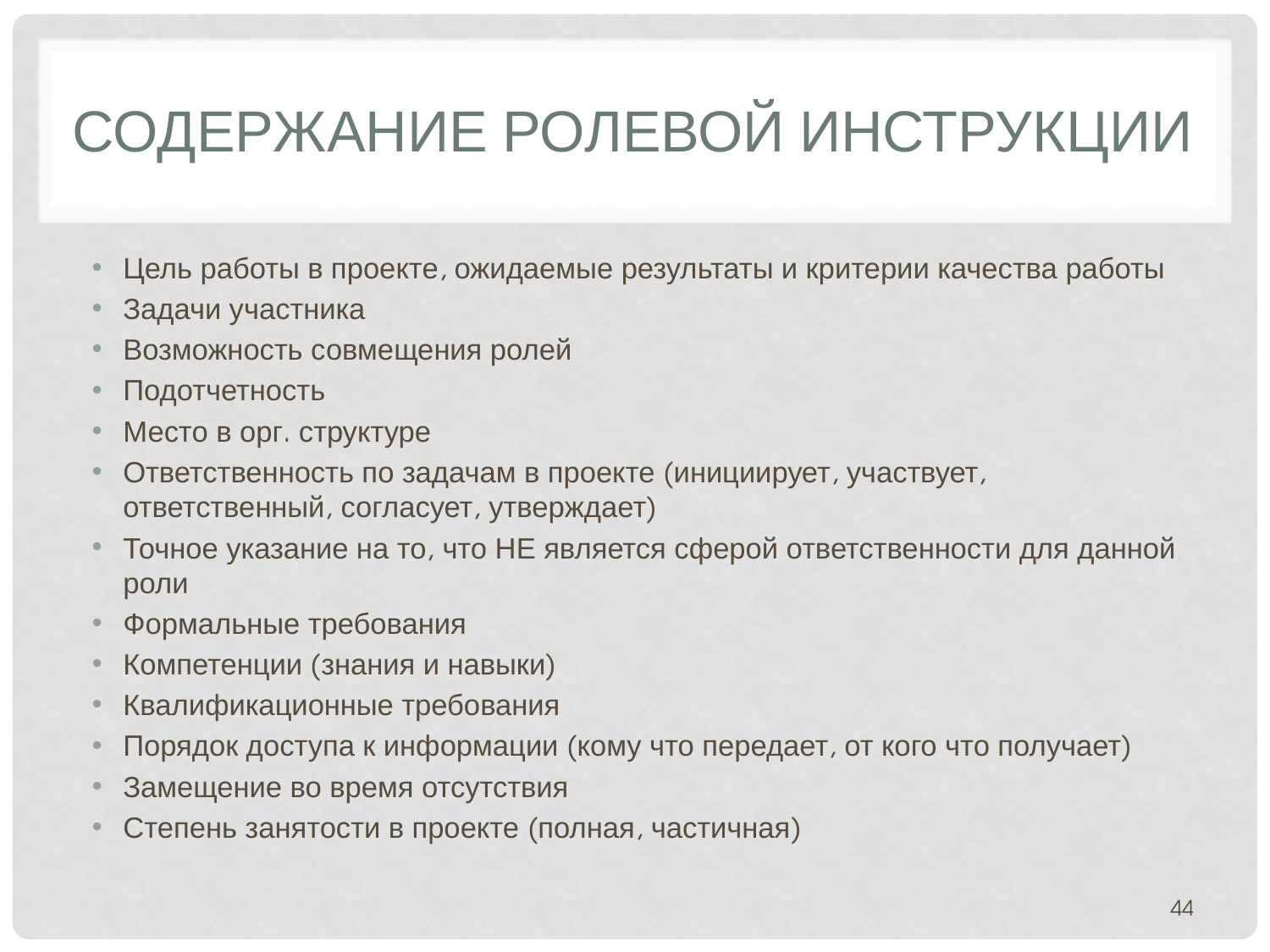

# СОДЕРЖАНИЕ РОЛЕВОЙ ИНСТРУКЦИИ
Цель работы в проекте, ожидаемые результаты и критерии качества работы
Задачи участника
Возможность совмещения ролей
Подотчетность
Место в орг. структуре
Ответственность по задачам в проекте (инициирует, участвует, ответственный, согласует, утверждает)
Точное указание на то, что НЕ является сферой ответственности для данной роли
Формальные требования
Компетенции (знания и навыки)
Квалификационные требования
Порядок доступа к информации (кому что передает, от кого что получает)
Замещение во время отсутствия
Степень занятости в проекте (полная, частичная)
44